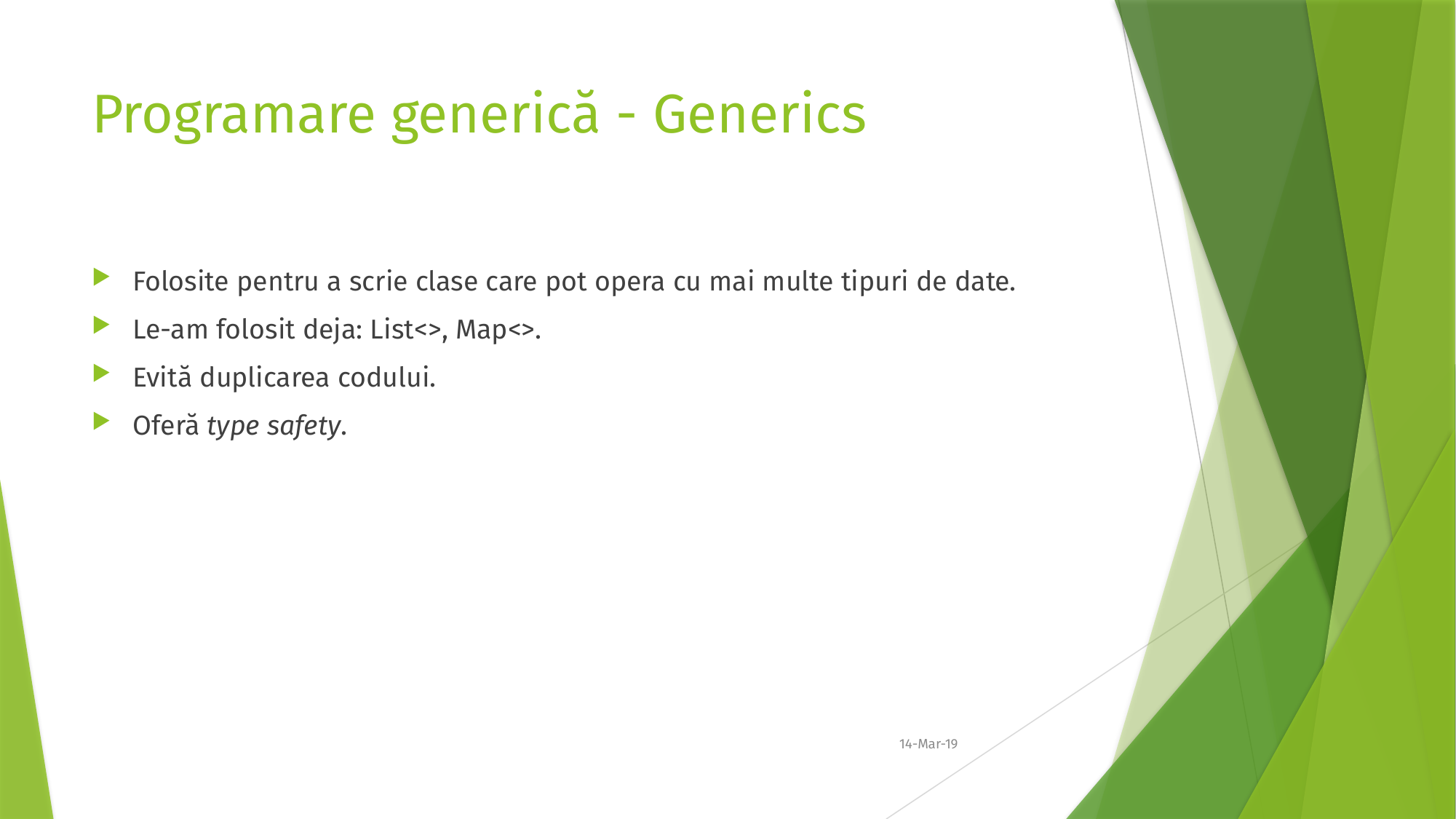

# Programare generică - Generics
Folosite pentru a scrie clase care pot opera cu mai multe tipuri de date.
Le-am folosit deja: List<>, Map<>.
Evită duplicarea codului.
Oferă type safety.

14-Mar-19